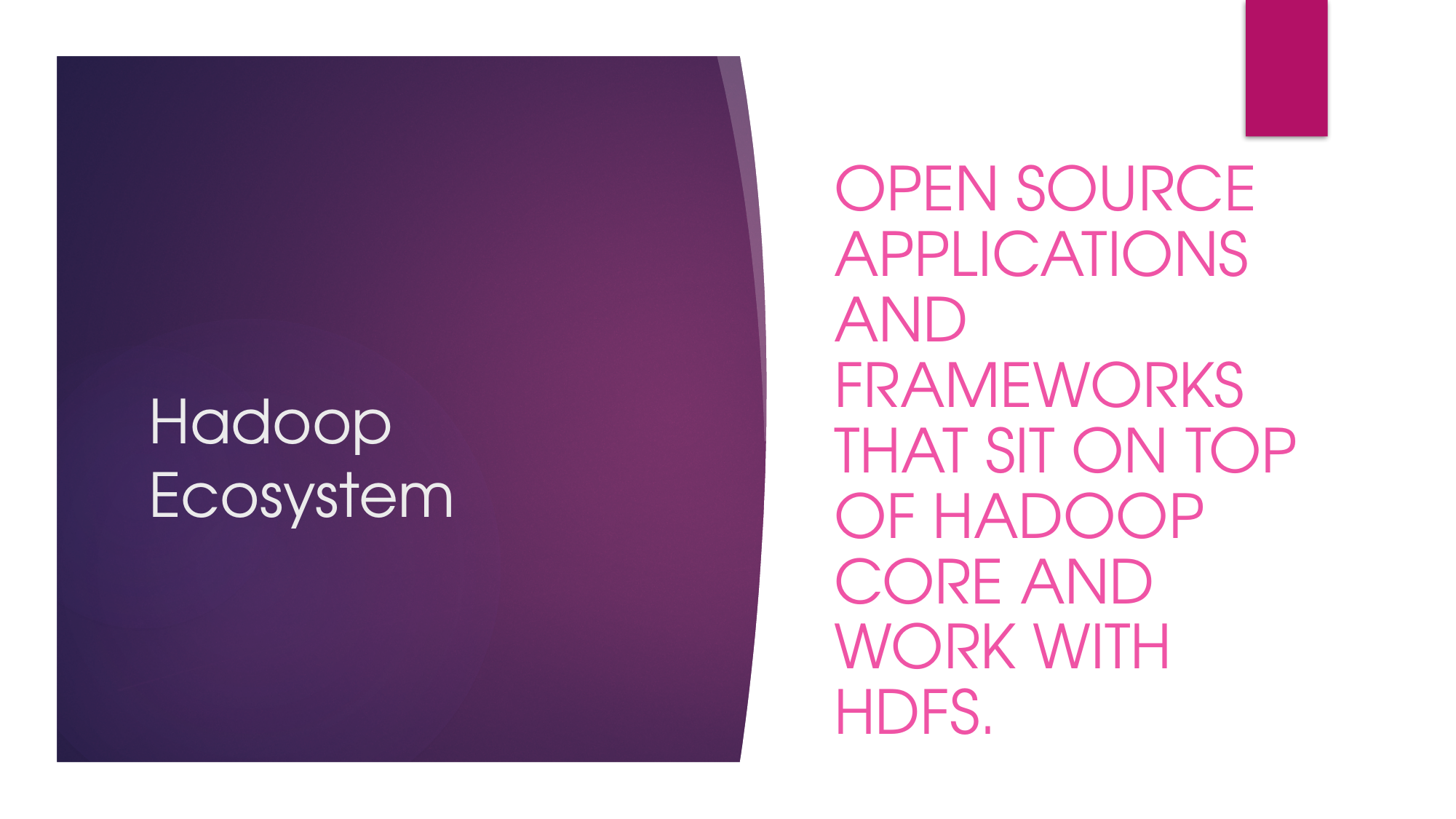

open source applications and frameworks that sit on top of Hadoop core and work with HDFS.
# Hadoop Ecosystem